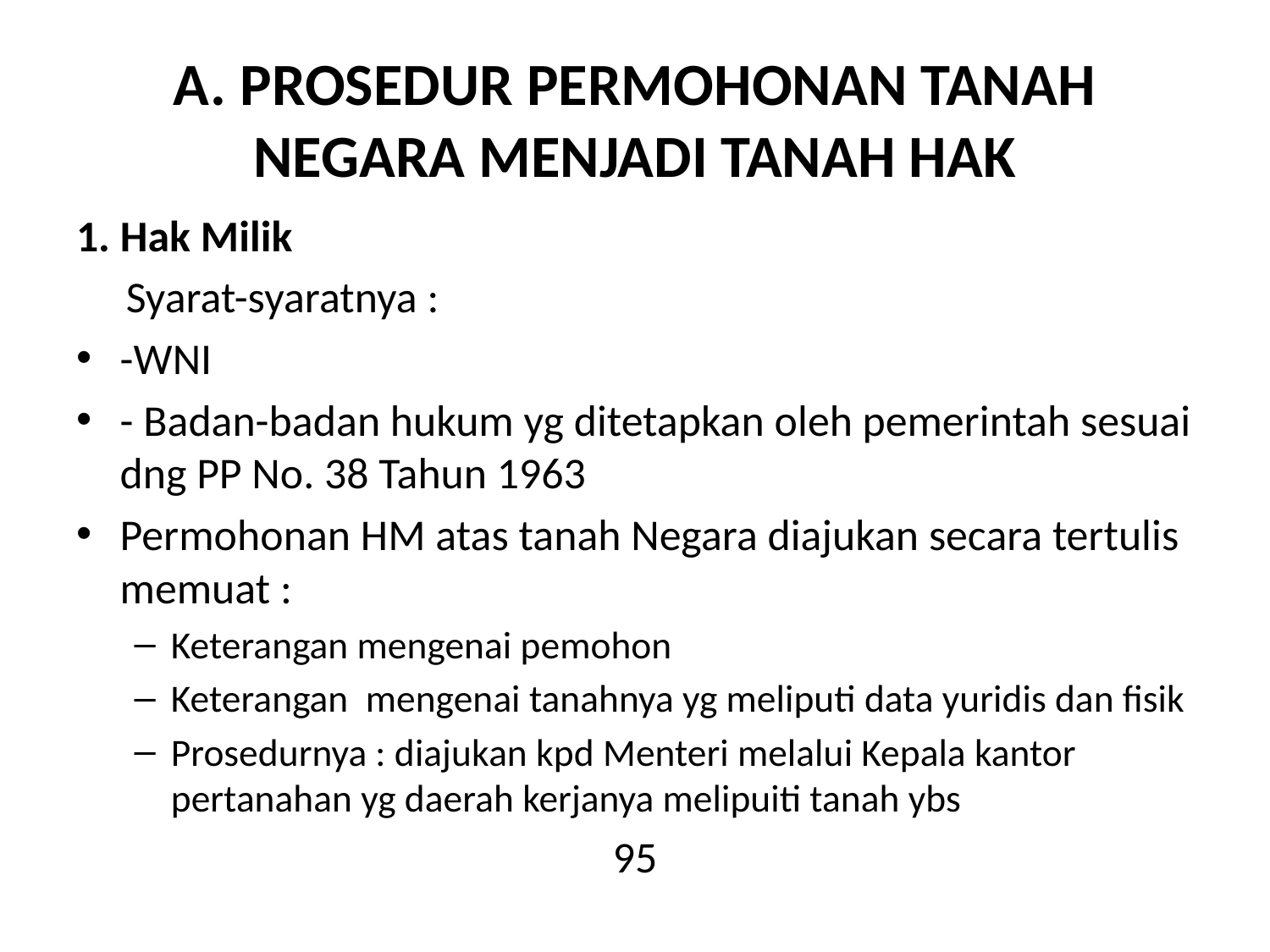

# A. PROSEDUR PERMOHONAN TANAH NEGARA MENJADI TANAH HAK
1. Hak Milik
     Syarat-syaratnya :
-WNI
- Badan-badan hukum yg ditetapkan oleh pemerintah sesuai dng PP No. 38 Tahun 1963
Permohonan HM atas tanah Negara diajukan secara tertulis memuat :
Keterangan mengenai pemohon
Keterangan  mengenai tanahnya yg meliputi data yuridis dan fisik
Prosedurnya : diajukan kpd Menteri melalui Kepala kantor pertanahan yg daerah kerjanya melipuiti tanah ybs
95